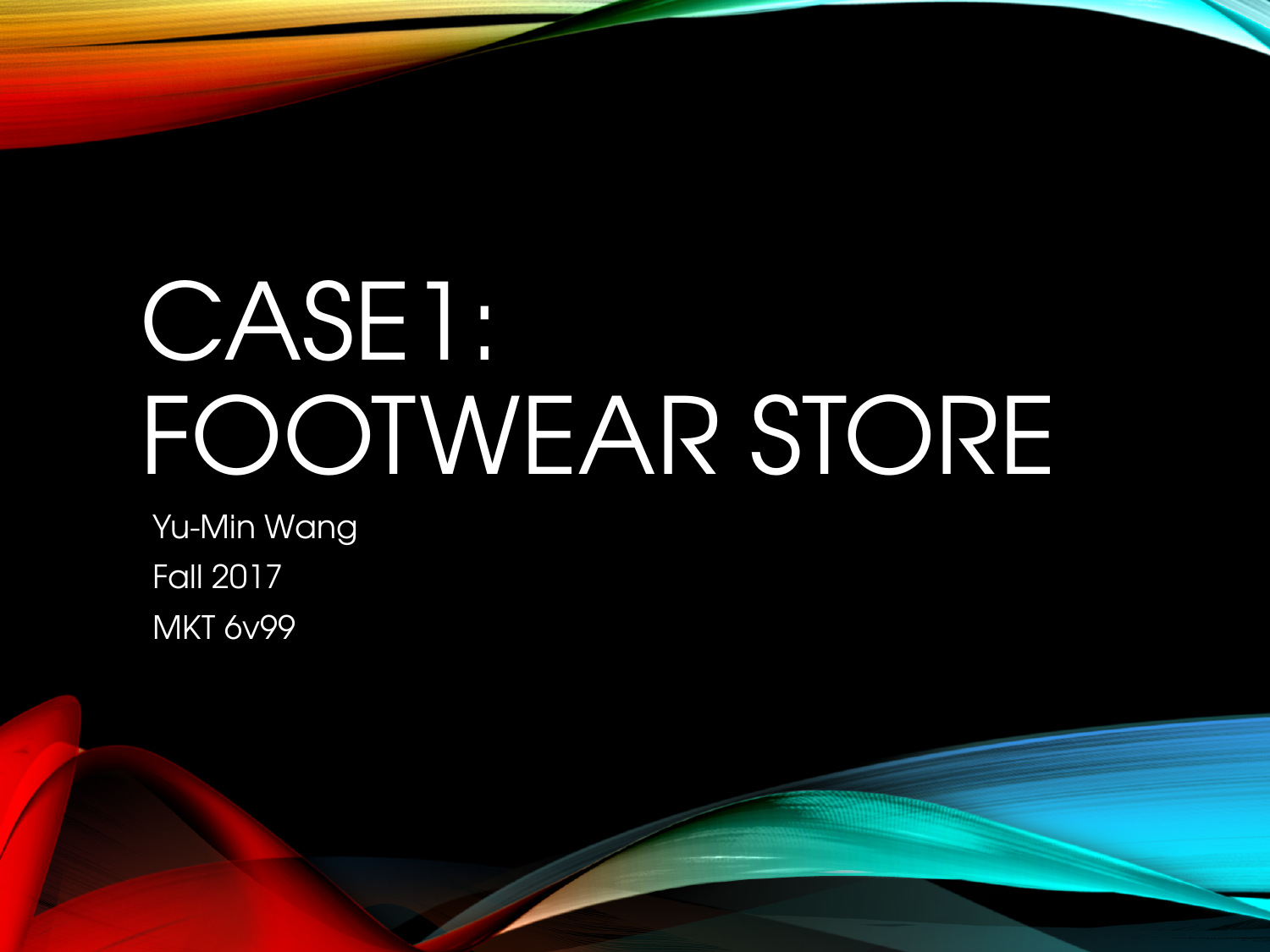

# Case1: Footwear store
Yu-Min Wang
Fall 2017
MKT 6v99